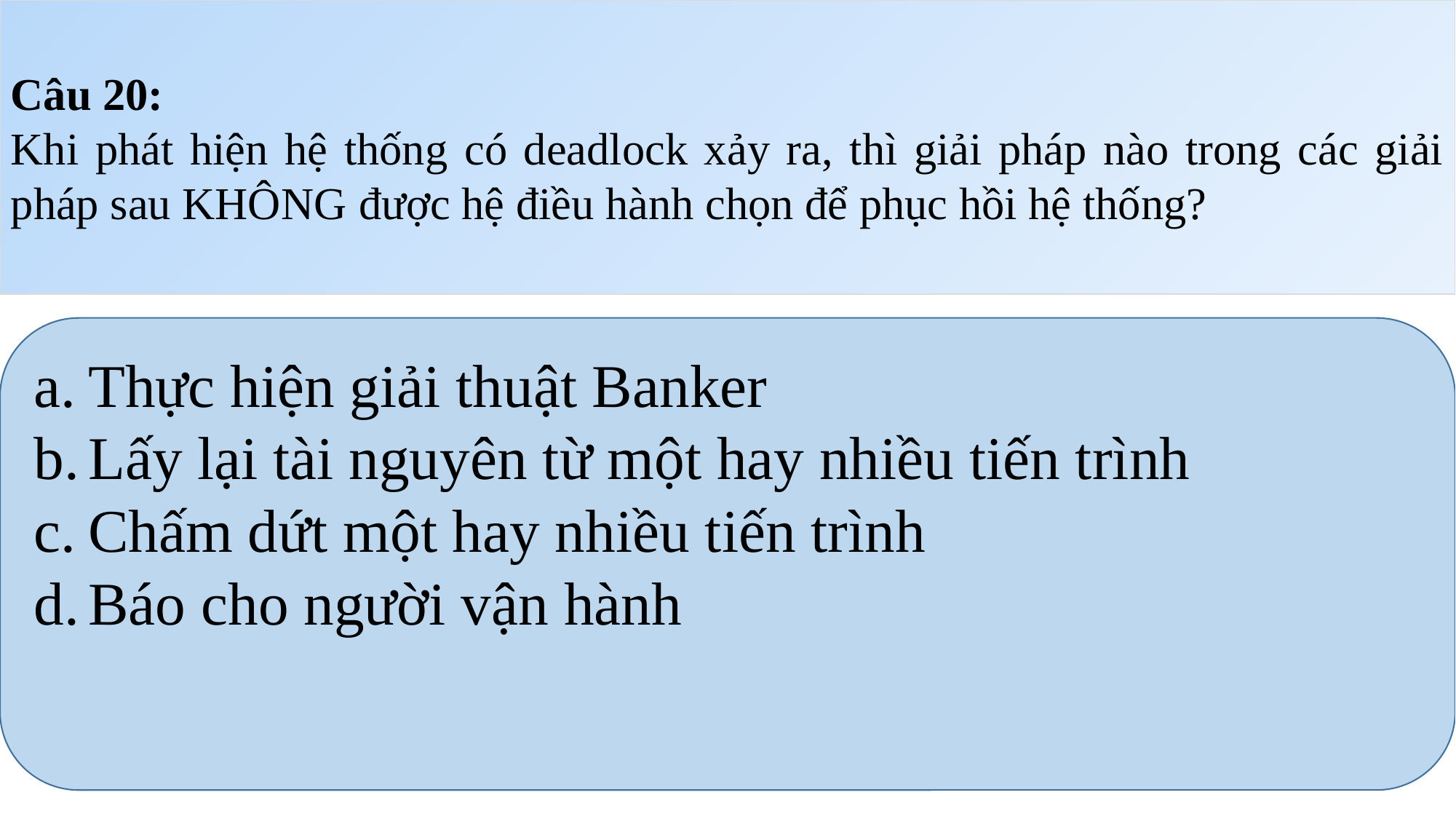

Câu 20:
Khi phát hiện hệ thống có deadlock xảy ra, thì giải pháp nào trong các giải pháp sau KHÔNG được hệ điều hành chọn để phục hồi hệ thống?
Thực hiện giải thuật Banker
Lấy lại tài nguyên từ một hay nhiều tiến trình
Chấm dứt một hay nhiều tiến trình
Báo cho người vận hành